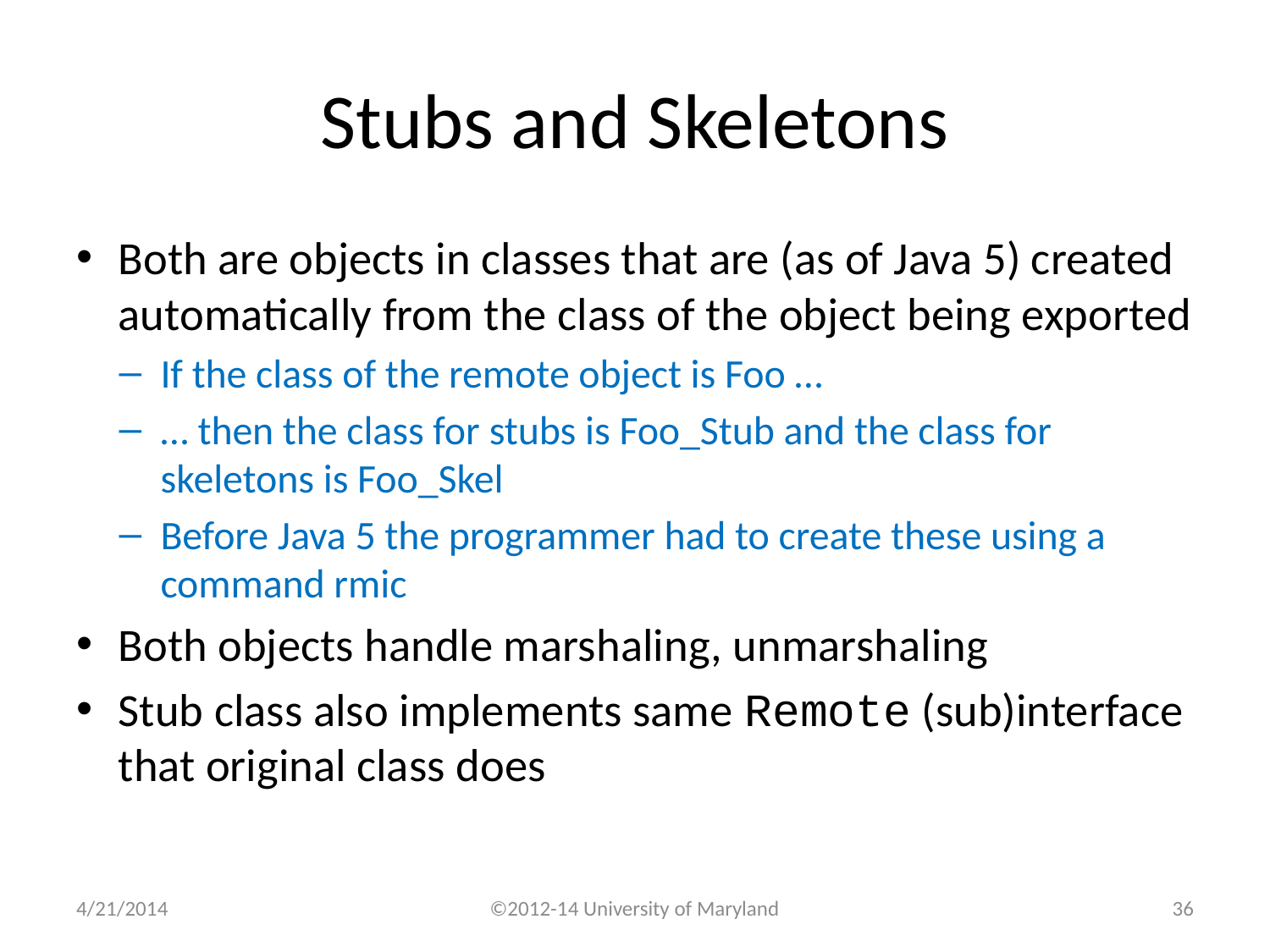

# Stubs and Skeletons
Both are objects in classes that are (as of Java 5) created automatically from the class of the object being exported
If the class of the remote object is Foo …
… then the class for stubs is Foo_Stub and the class for skeletons is Foo_Skel
Before Java 5 the programmer had to create these using a command rmic
Both objects handle marshaling, unmarshaling
Stub class also implements same Remote (sub)interface that original class does
4/21/2014
©2012-14 University of Maryland
36